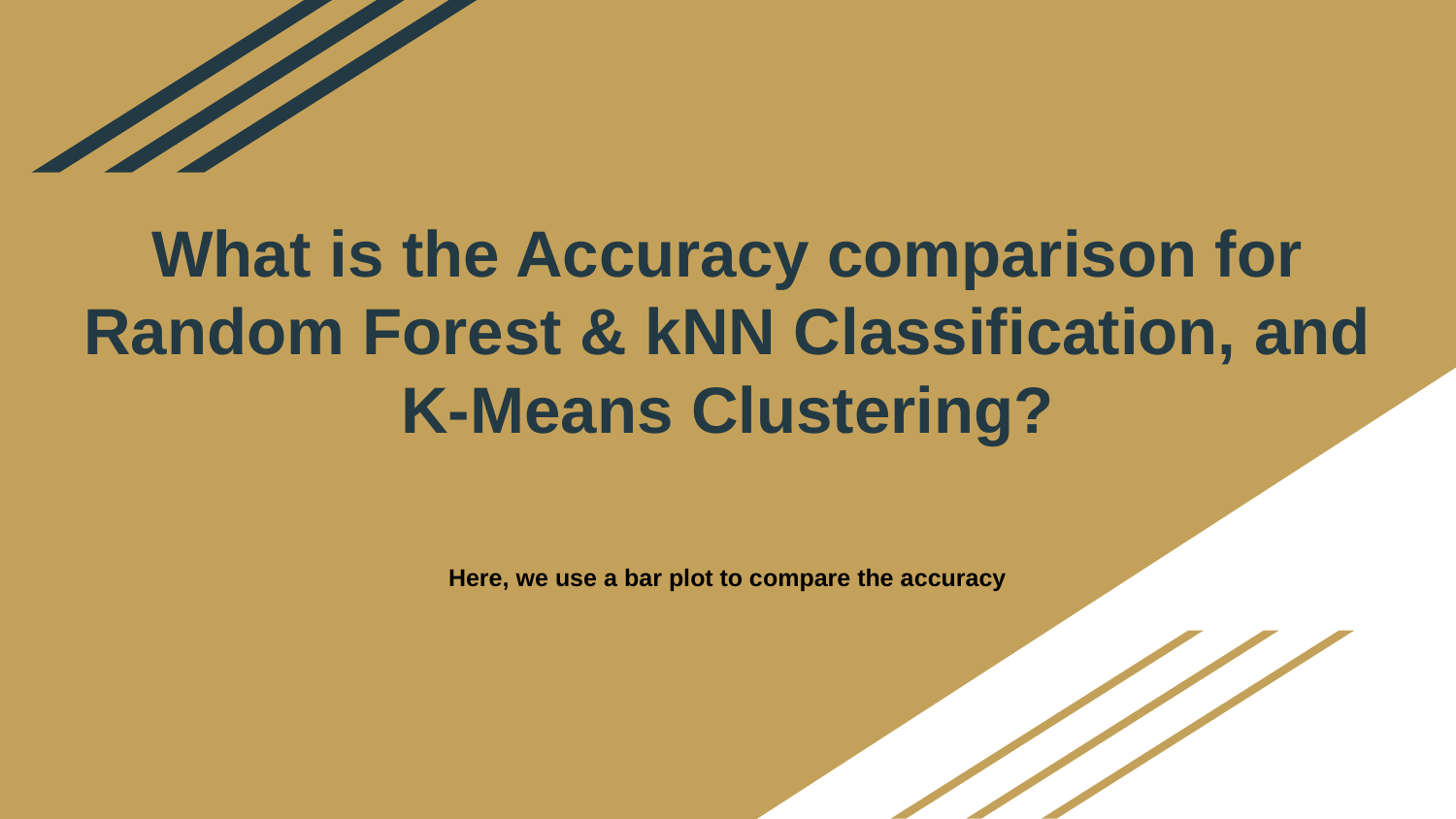

# What is the Accuracy comparison for Random Forest & kNN Classification, and K-Means Clustering?
Here, we use a bar plot to compare the accuracy